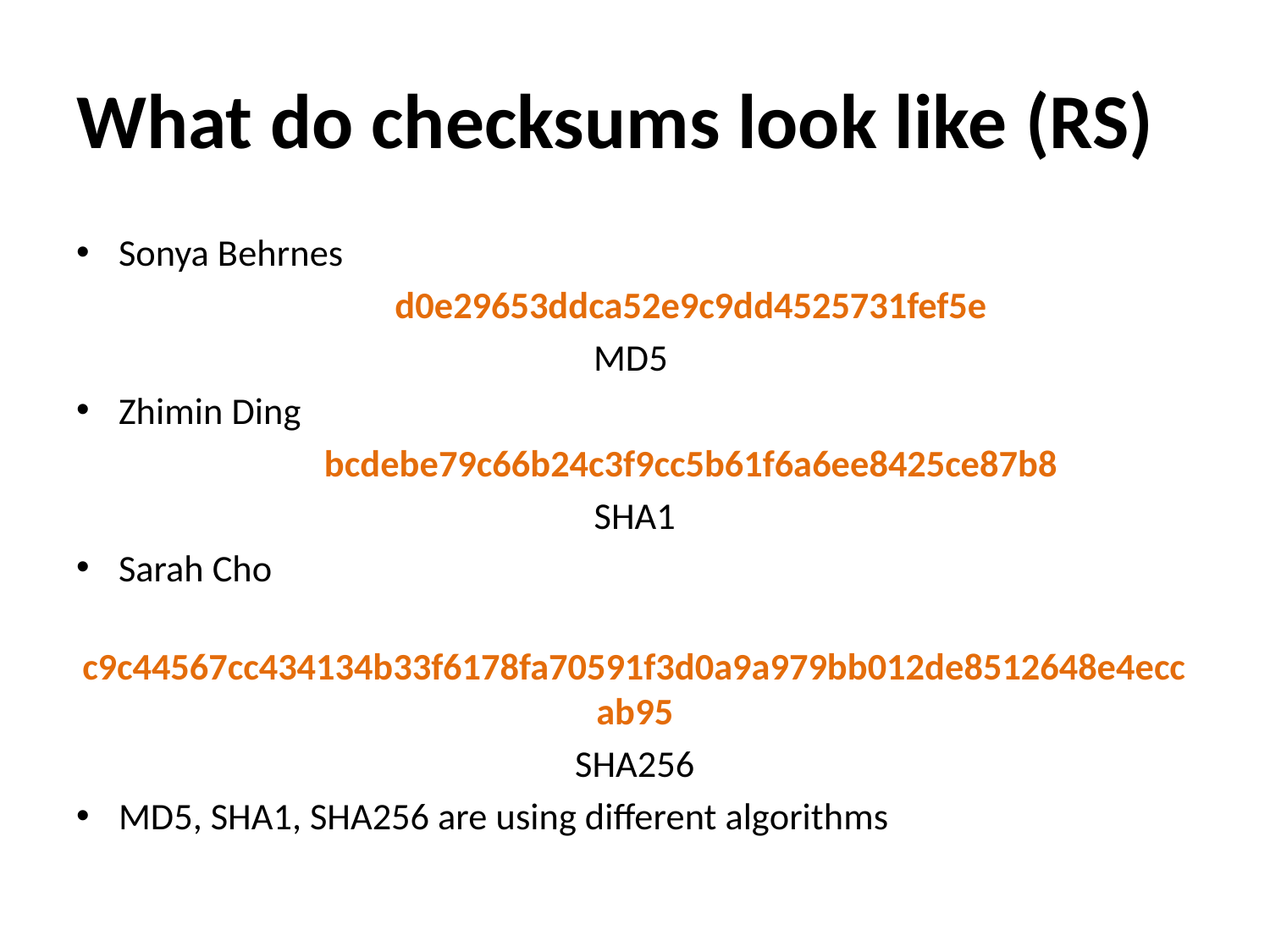

# What do checksums look like (RS)
Sonya Behrnes
	d0e29653ddca52e9c9dd4525731fef5e
MD5
Zhimin Ding
	bcdebe79c66b24c3f9cc5b61f6a6ee8425ce87b8
SHA1
Sarah Cho
	c9c44567cc434134b33f6178fa70591f3d0a9a979bb012de8512648e4eccab95
SHA256
MD5, SHA1, SHA256 are using different algorithms